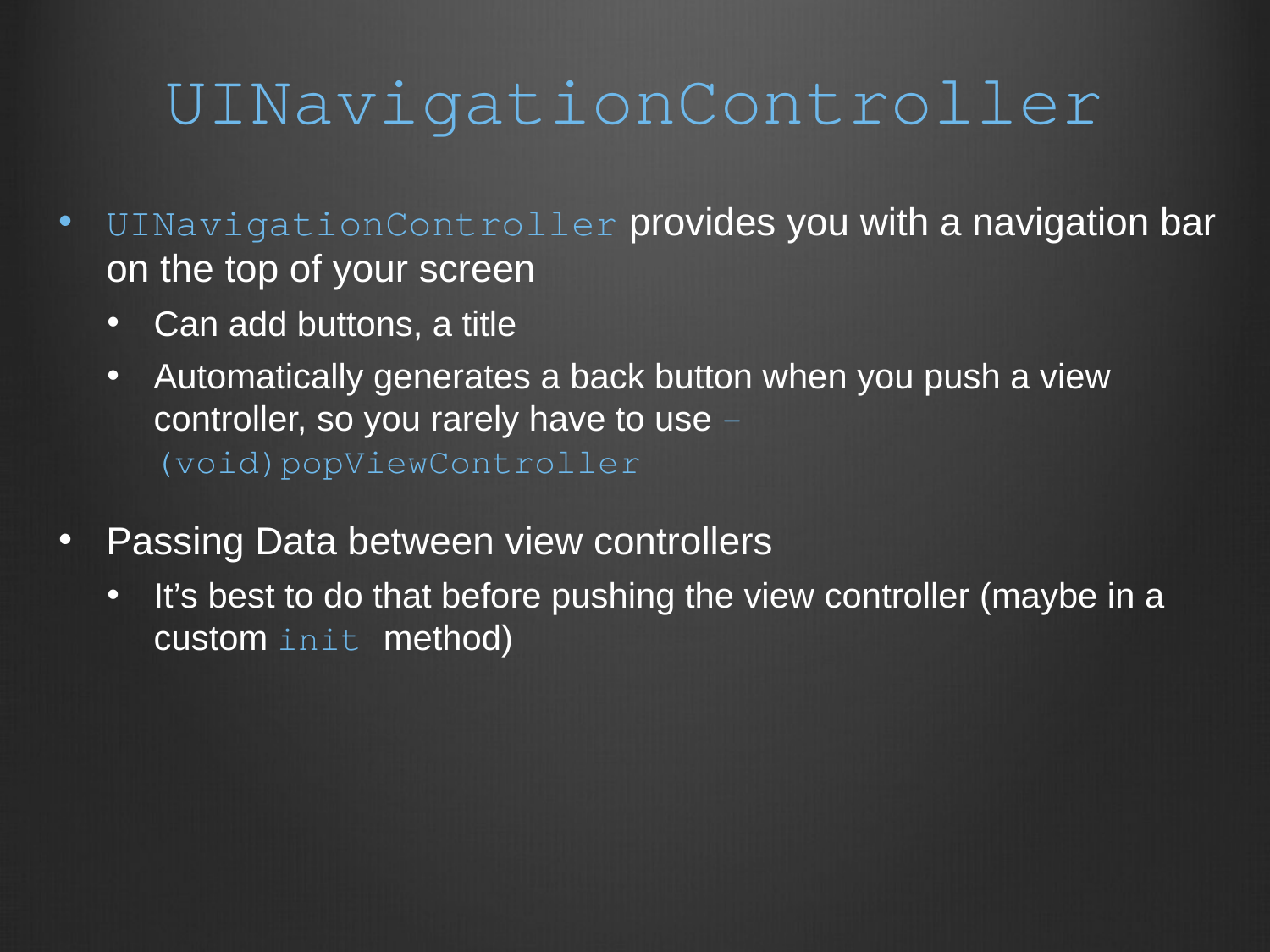

# UINavigationController
UINavigationController provides you with a navigation bar on the top of your screen
Can add buttons, a title
Automatically generates a back button when you push a view controller, so you rarely have to use –(void)popViewController
Passing Data between view controllers
It’s best to do that before pushing the view controller (maybe in a custom init method)